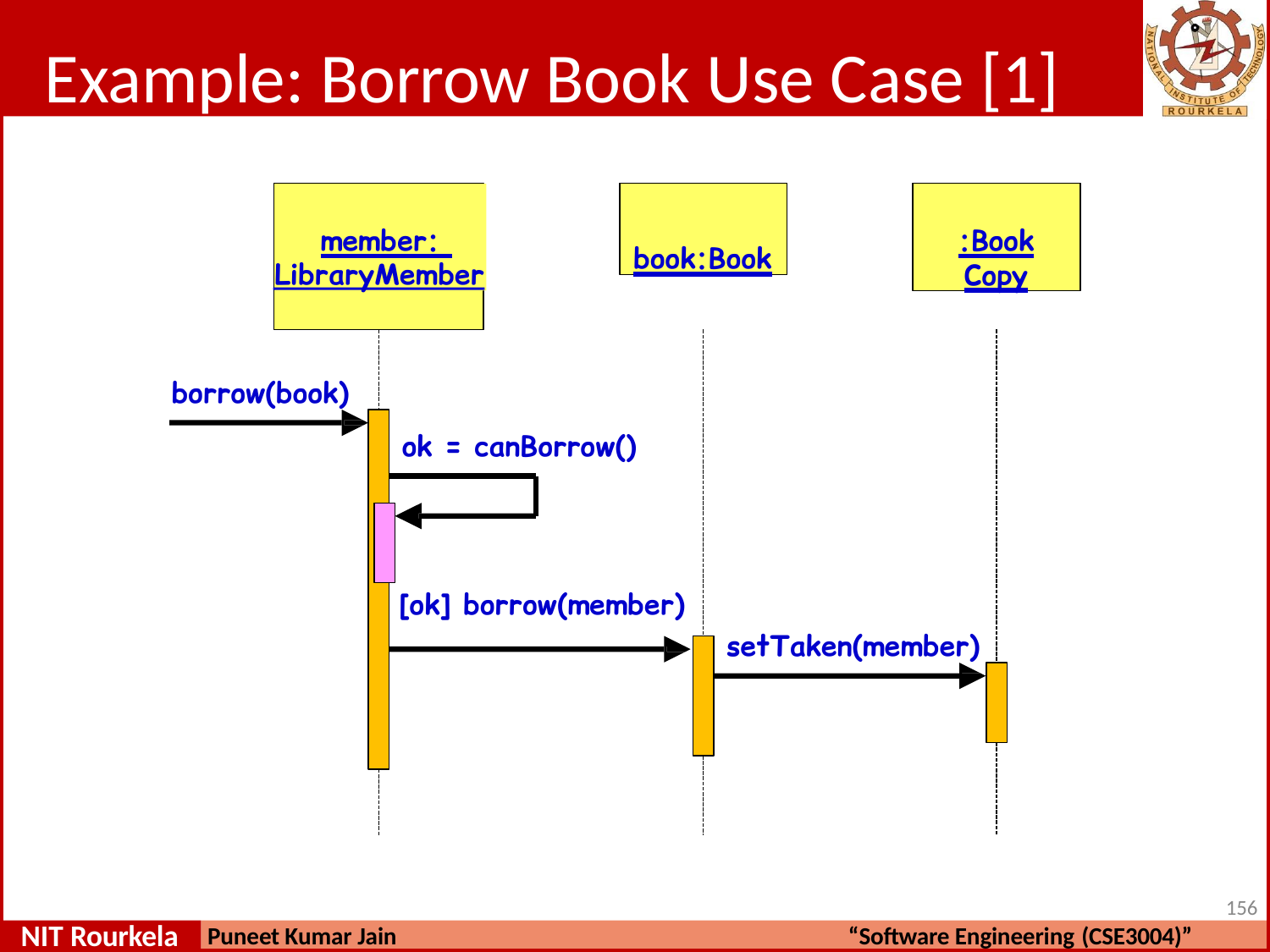

# Example: Borrow Book Use Case [1]

book:Book

:Book
Copy

member:  LibraryMember

borrow(book)
ok = canBorrow()
[ok] borrow(member)
setTaken(member)

156
NIT Rourkela
Puneet Kumar Jain
“Software Engineering (CSE3004)”